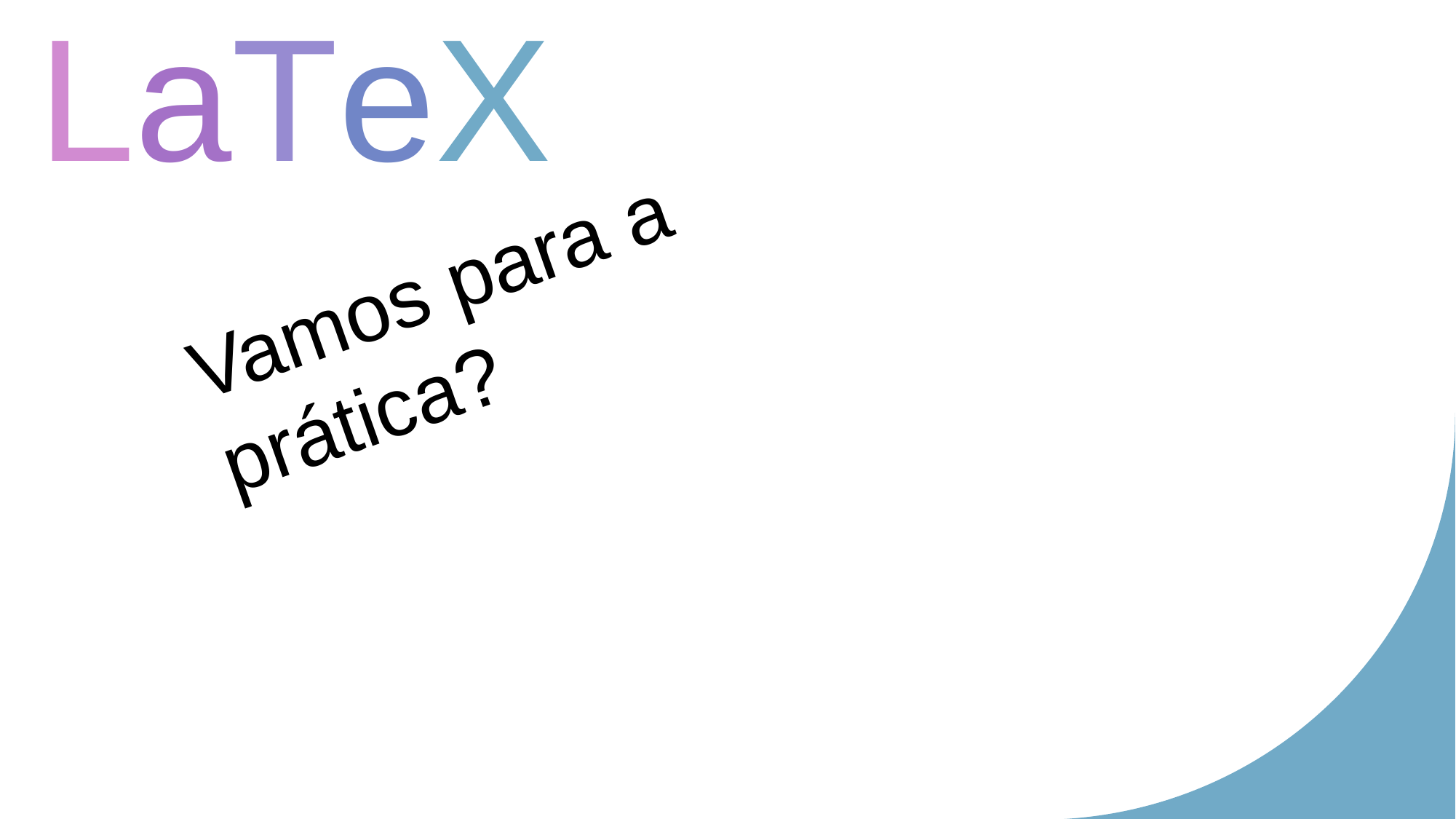

Títulos e Seções
  Ambientes e Pacotes
  Fórmulas Matemáticas
 Sintaxe Básica
  Comandos
 Vantagens do LaTeX
 Introdução ao LaTeX
LaTeX
  Referências Bibliográficas
Vamos para a prática?